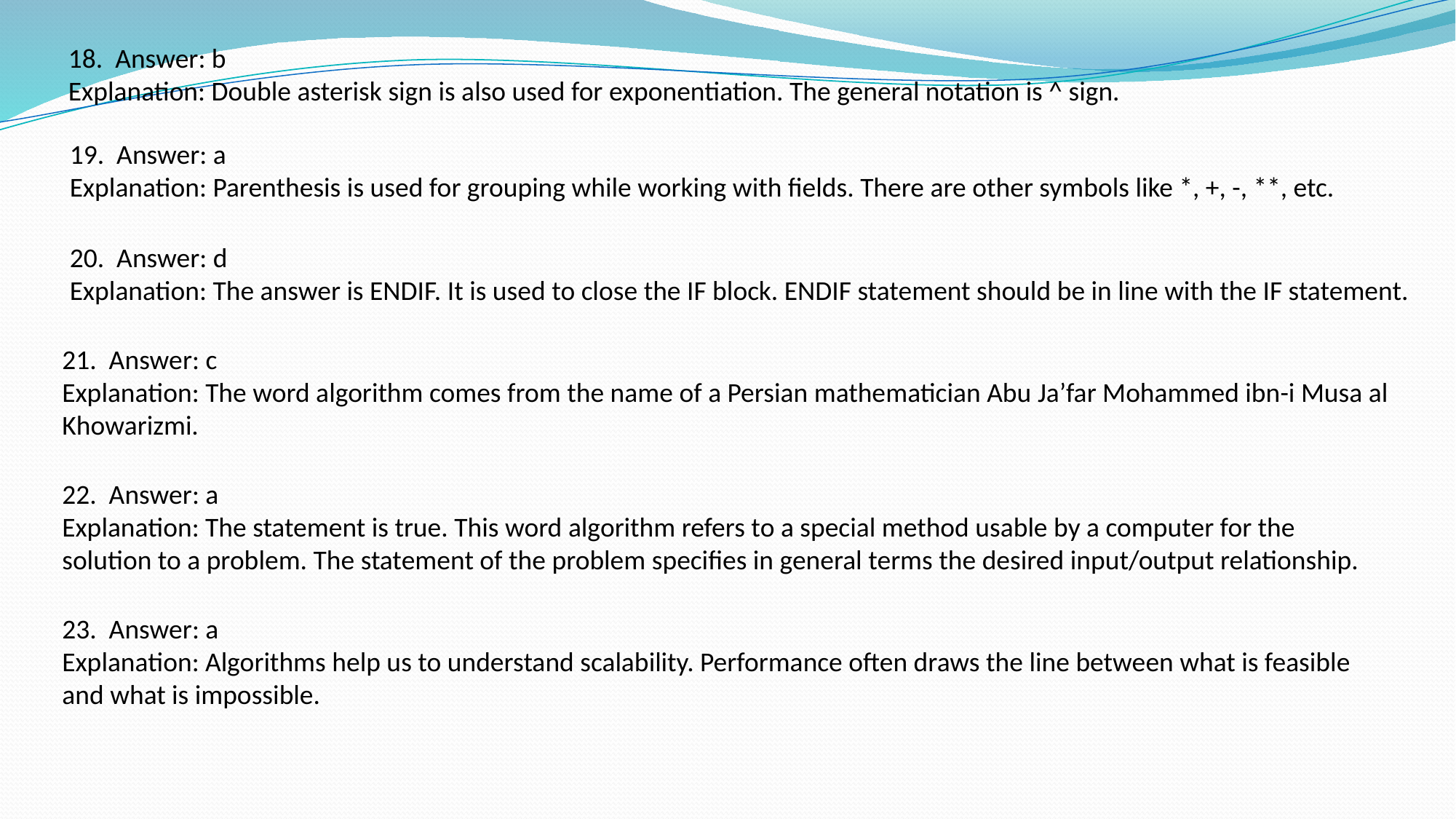

18.  Answer: b
Explanation: Double asterisk sign is also used for exponentiation. The general notation is ^ sign.
19.  Answer: a
Explanation: Parenthesis is used for grouping while working with fields. There are other symbols like *, +, -, **, etc.
20.  Answer: d
Explanation: The answer is ENDIF. It is used to close the IF block. ENDIF statement should be in line with the IF statement.
21.  Answer: c
Explanation: The word algorithm comes from the name of a Persian mathematician Abu Ja’far Mohammed ibn-i Musa al Khowarizmi.
22.  Answer: a
Explanation: The statement is true. This word algorithm refers to a special method usable by a computer for the solution to a problem. The statement of the problem specifies in general terms the desired input/output relationship.
23.  Answer: a
Explanation: Algorithms help us to understand scalability. Performance often draws the line between what is feasible and what is impossible.